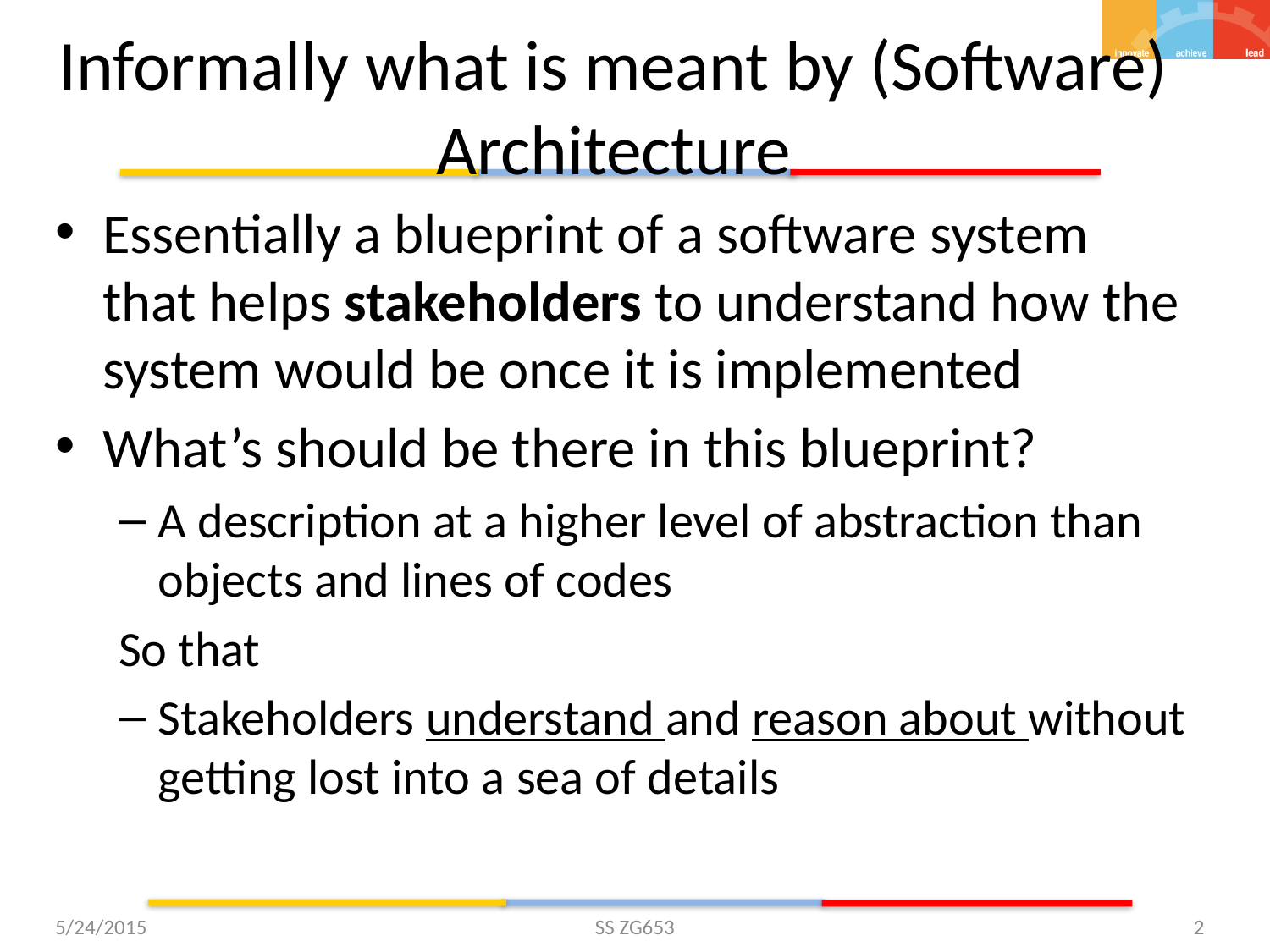

# Informally what is meant by (Software) Architecture
Essentially a blueprint of a software system that helps stakeholders to understand how the system would be once it is implemented
What’s should be there in this blueprint?
A description at a higher level of abstraction than objects and lines of codes
So that
Stakeholders understand and reason about without getting lost into a sea of details
5/24/2015
SS ZG653
2